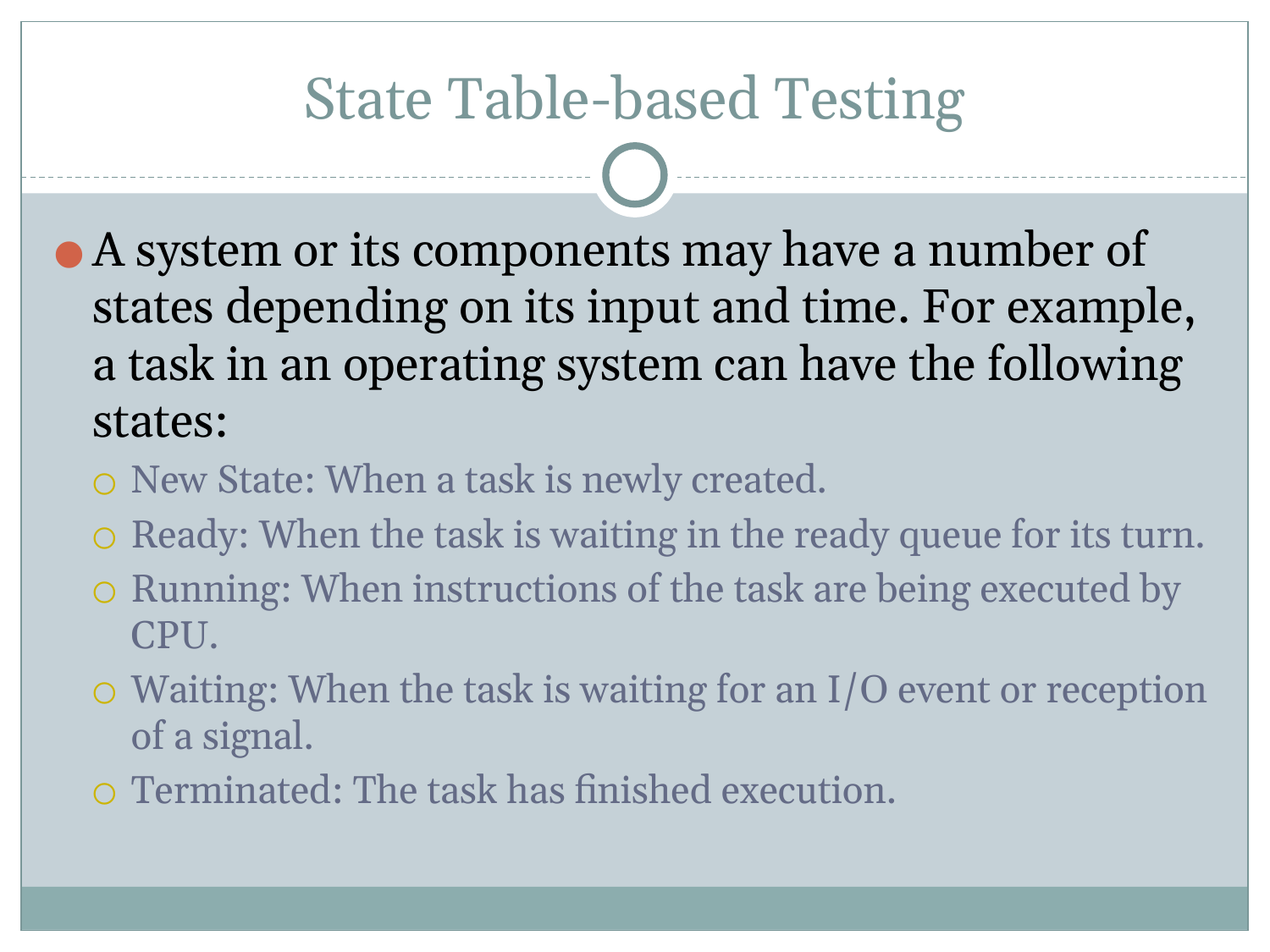

# State Table-based Testing
A system or its components may have a number of states depending on its input and time. For example, a task in an operating system can have the following states:
New State: When a task is newly created.
Ready: When the task is waiting in the ready queue for its turn.
Running: When instructions of the task are being executed by CPU.
Waiting: When the task is waiting for an I/O event or reception of a signal.
Terminated: The task has finished execution.